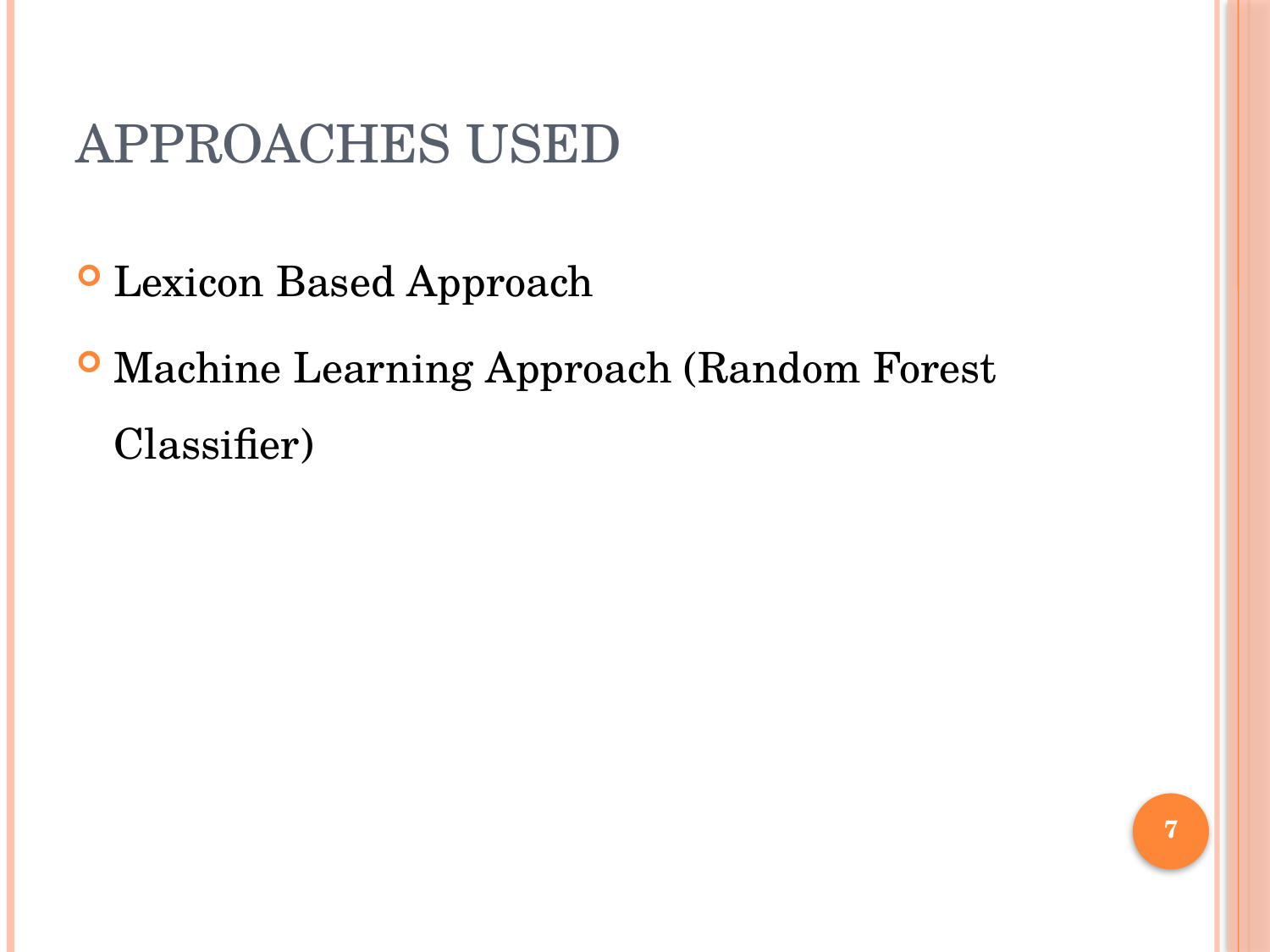

# Approaches Used
Lexicon Based Approach
Machine Learning Approach (Random Forest Classifier)
7